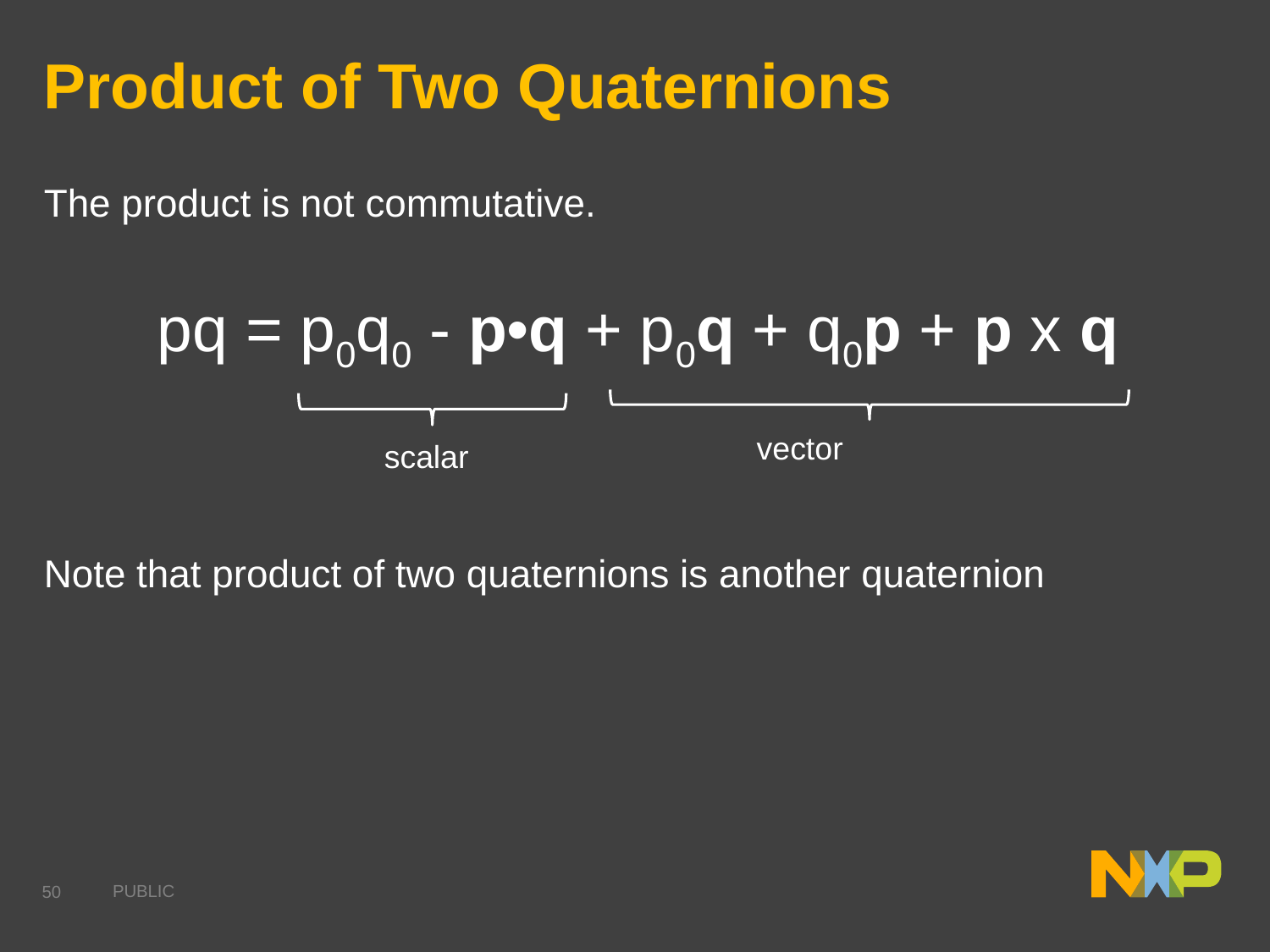

# Product of Two Quaternions

The product is not commutative.

pq = p0q0 - p•q + p0q + q0p + p x q

Note that product of two quaternions is another quaternion

vector
scalar